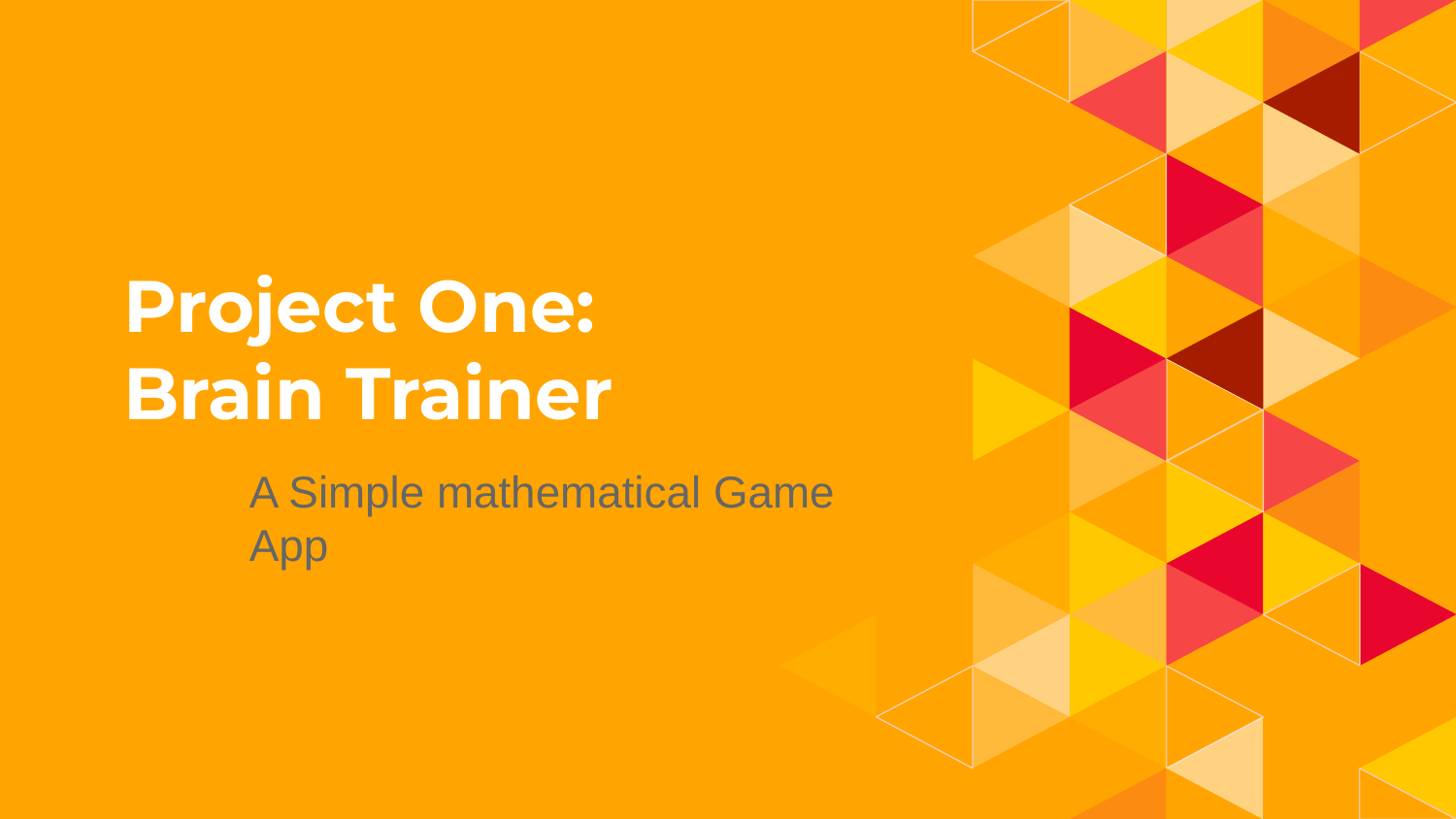

# 1.
Project One: Brain Trainer
A Simple mathematical Game App